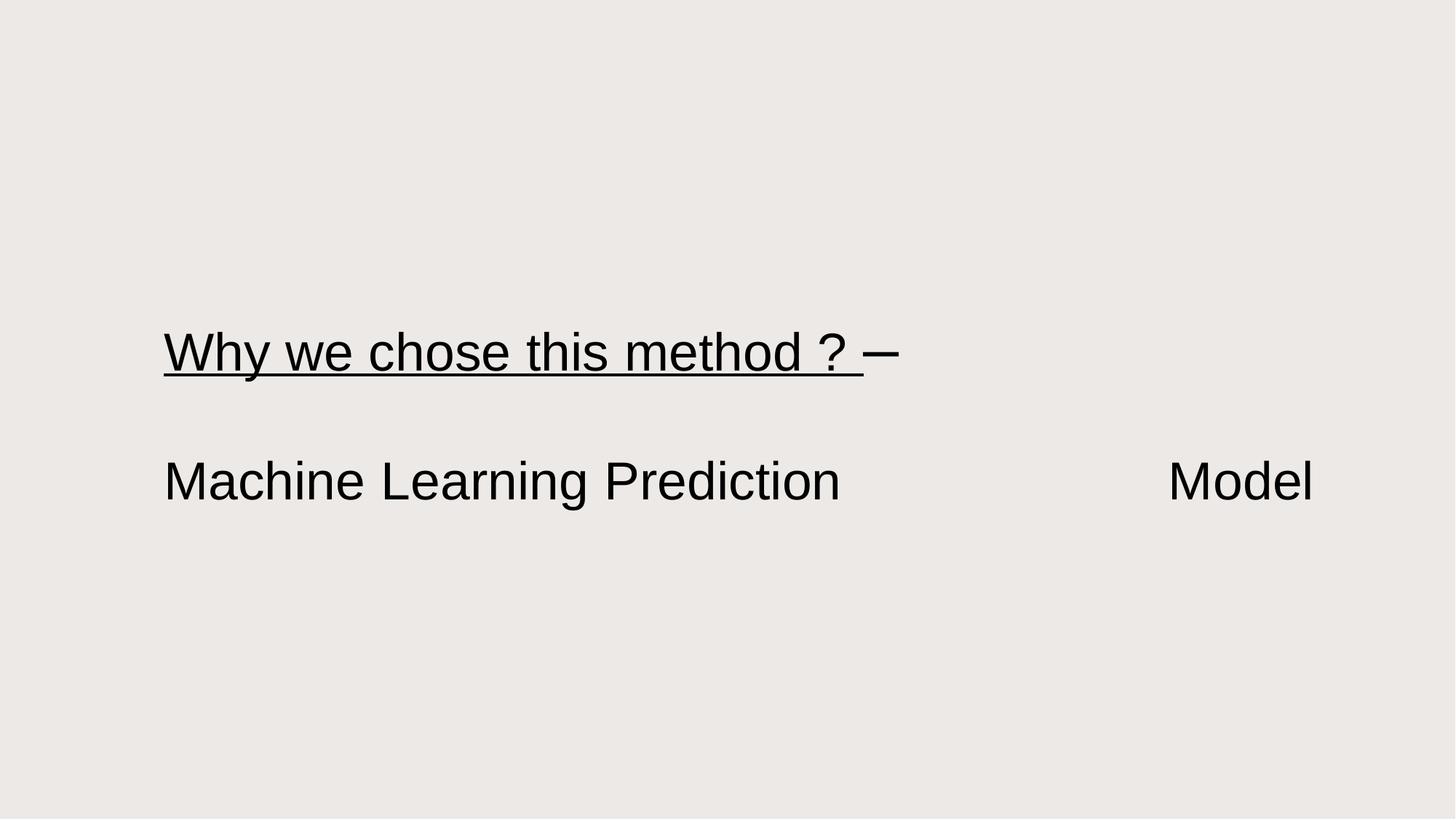

# Why we chose this method ? – Machine Learning Prediction                      Model